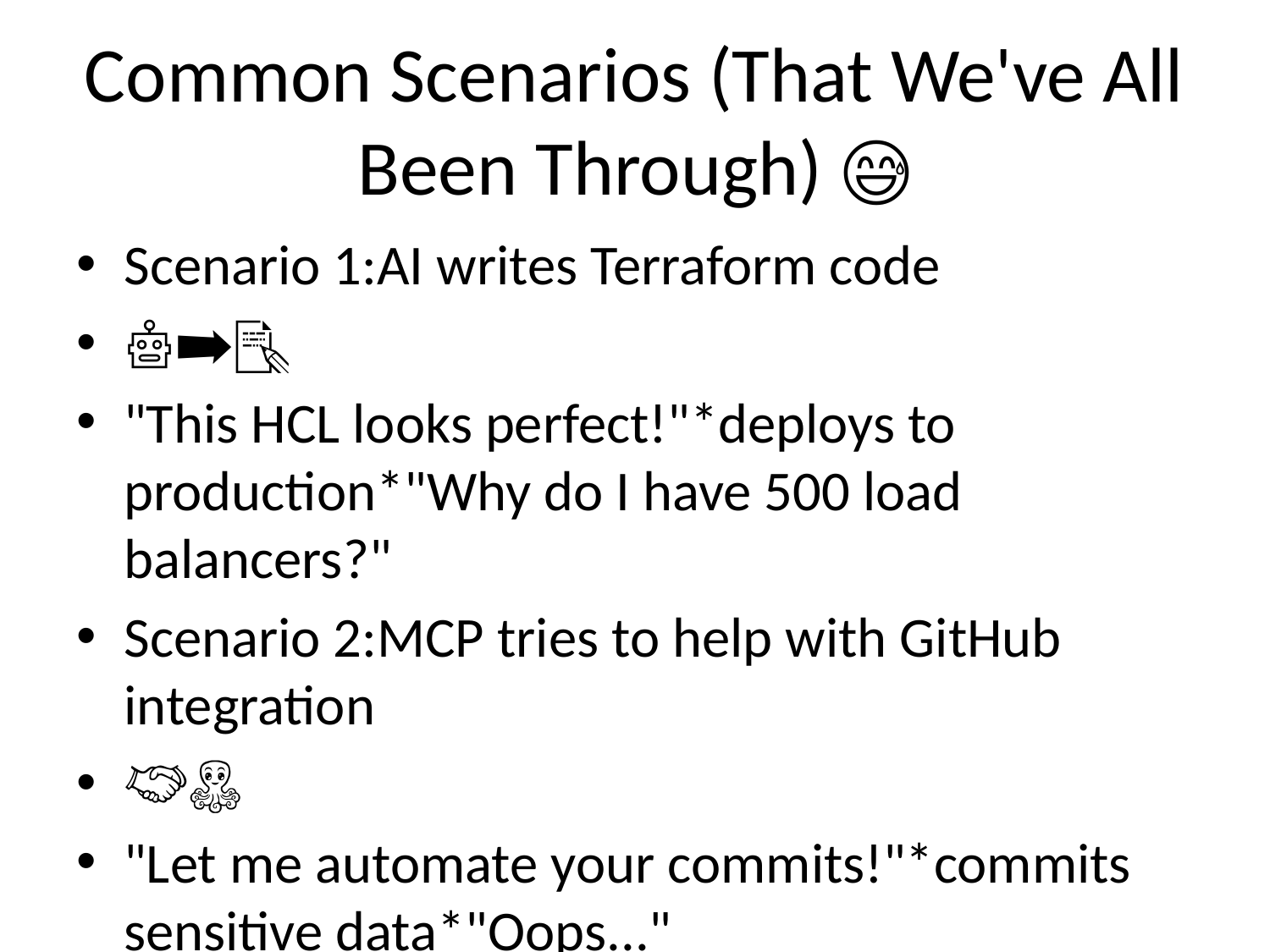

# Common Scenarios (That We've All Been Through) 😅
Scenario 1:AI writes Terraform code
🤖➡️📝
"This HCL looks perfect!"*deploys to production*"Why do I have 500 load balancers?"
Scenario 2:MCP tries to help with GitHub integration
🤝🐙
"Let me automate your commits!"*commits sensitive data*"Oops..."
Scenario 3:Everything works together
🦄
This has never happened. If it has, please call NASA - they'll want to study you.